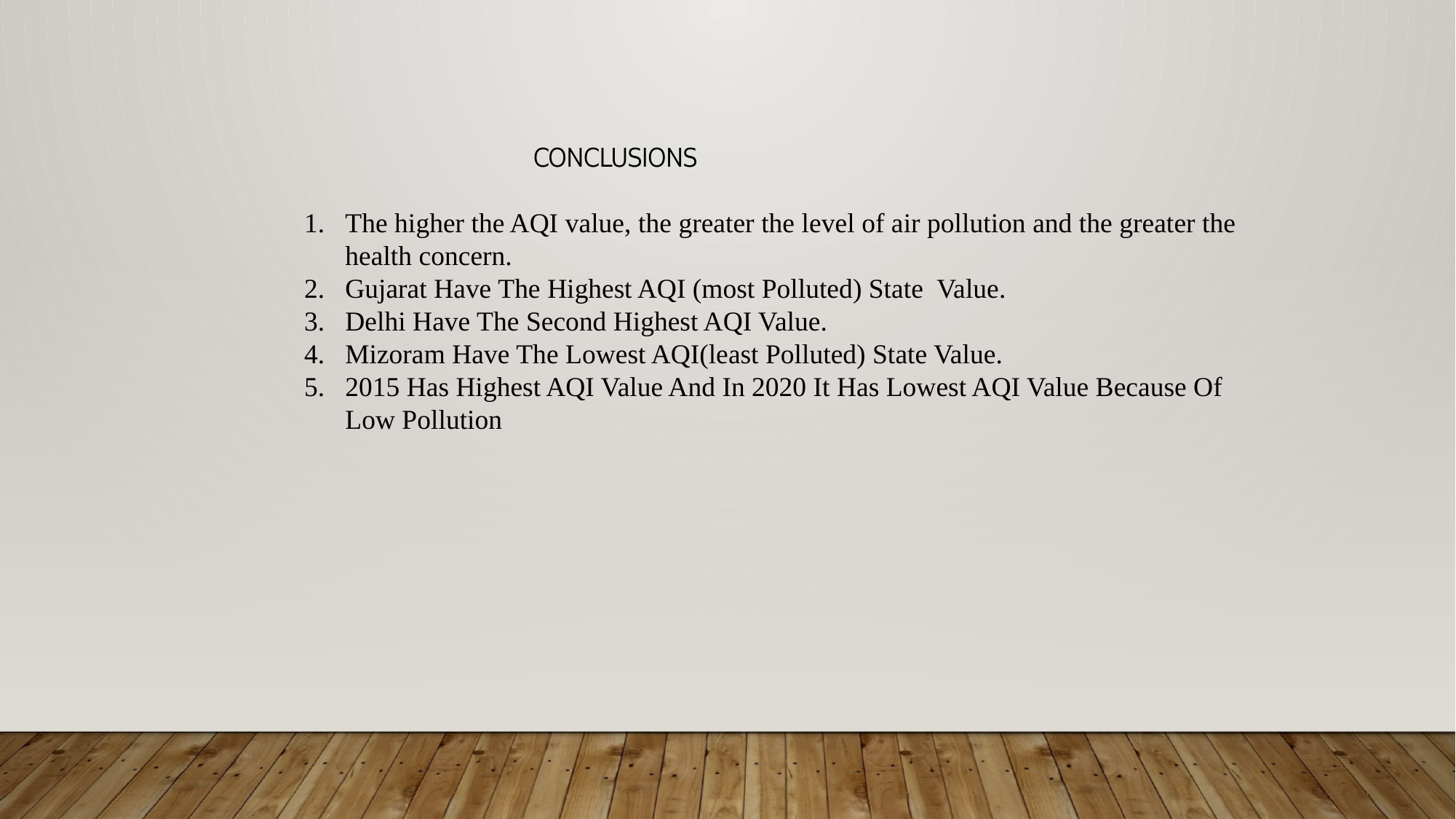

CONCLUSIONS

The higher the AQI value, the greater the level of air pollution and the greater the health concern.
Gujarat Have The Highest AQI (most Polluted) State  Value.
Delhi Have The Second Highest AQI Value.
Mizoram Have The Lowest AQI(least Polluted) State Value.
2015 Has Highest AQI Value And In 2020 It Has Lowest AQI Value Because Of Low Pollution